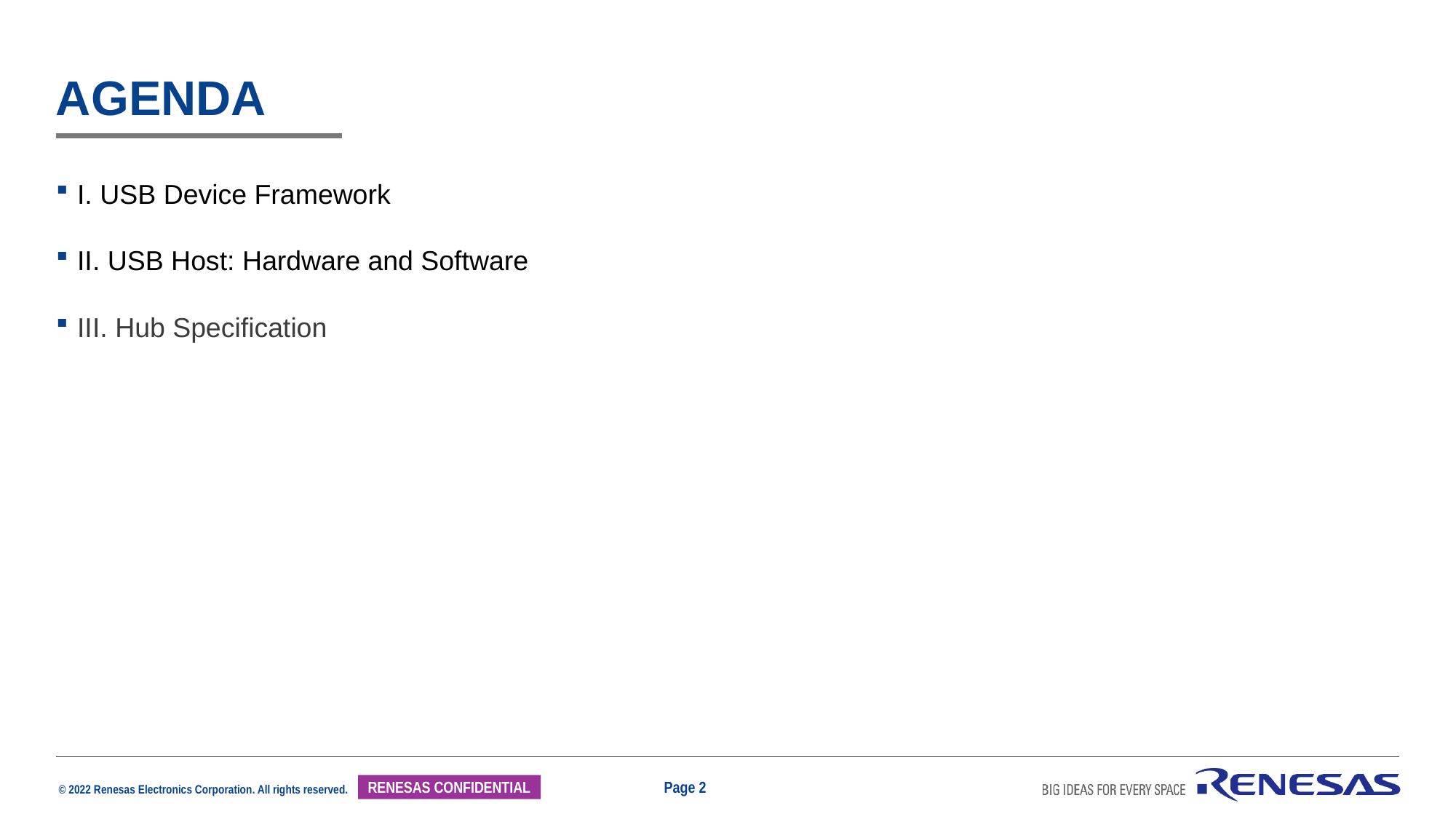

# agenda
I. USB Device Framework
II. USB Host: Hardware and Software
III. Hub Specification